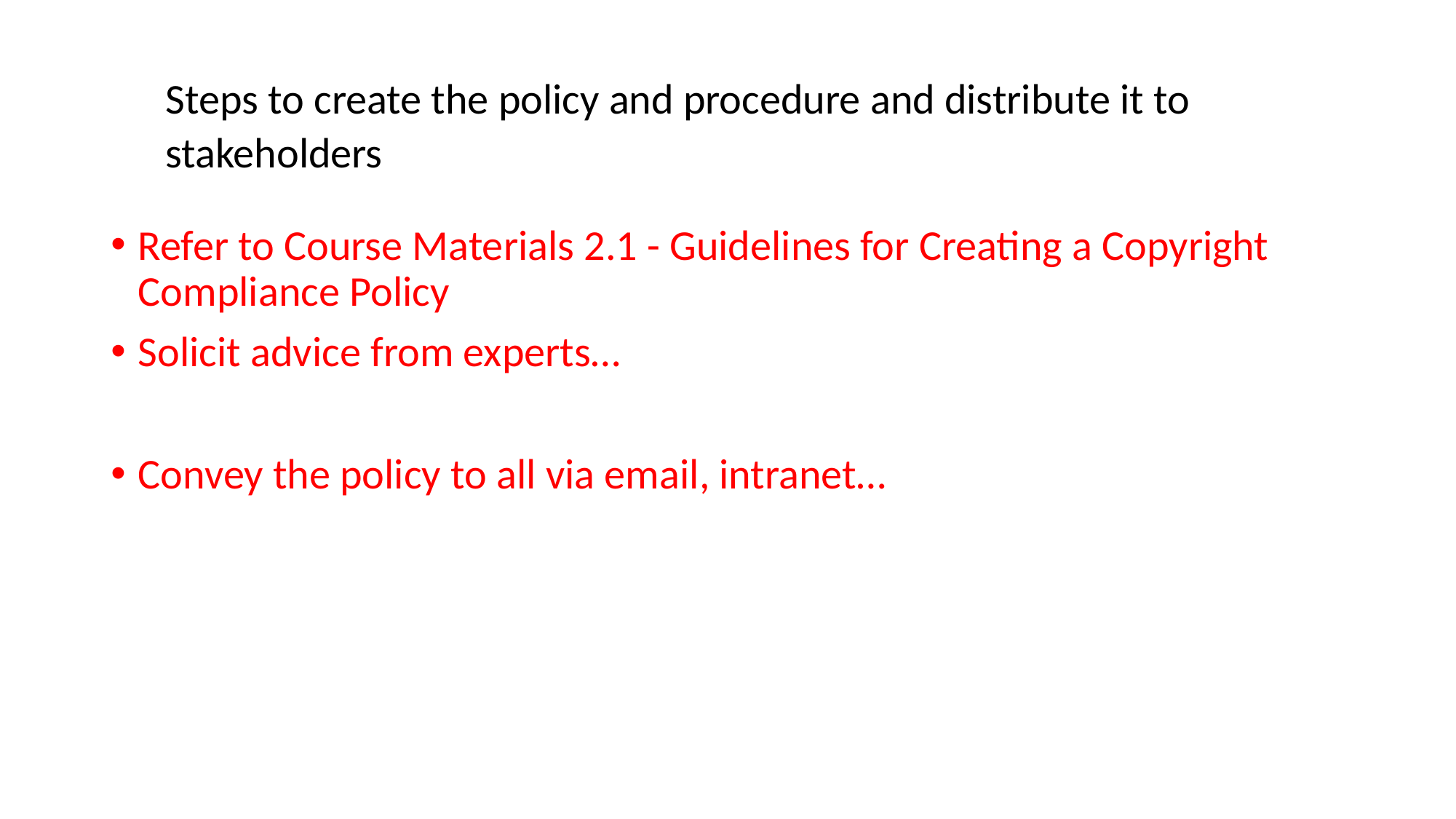

# Steps to create the policy and procedure and distribute it to stakeholders
Refer to Course Materials 2.1 - Guidelines for Creating a Copyright Compliance Policy
Solicit advice from experts…

Convey the policy to all via email, intranet…